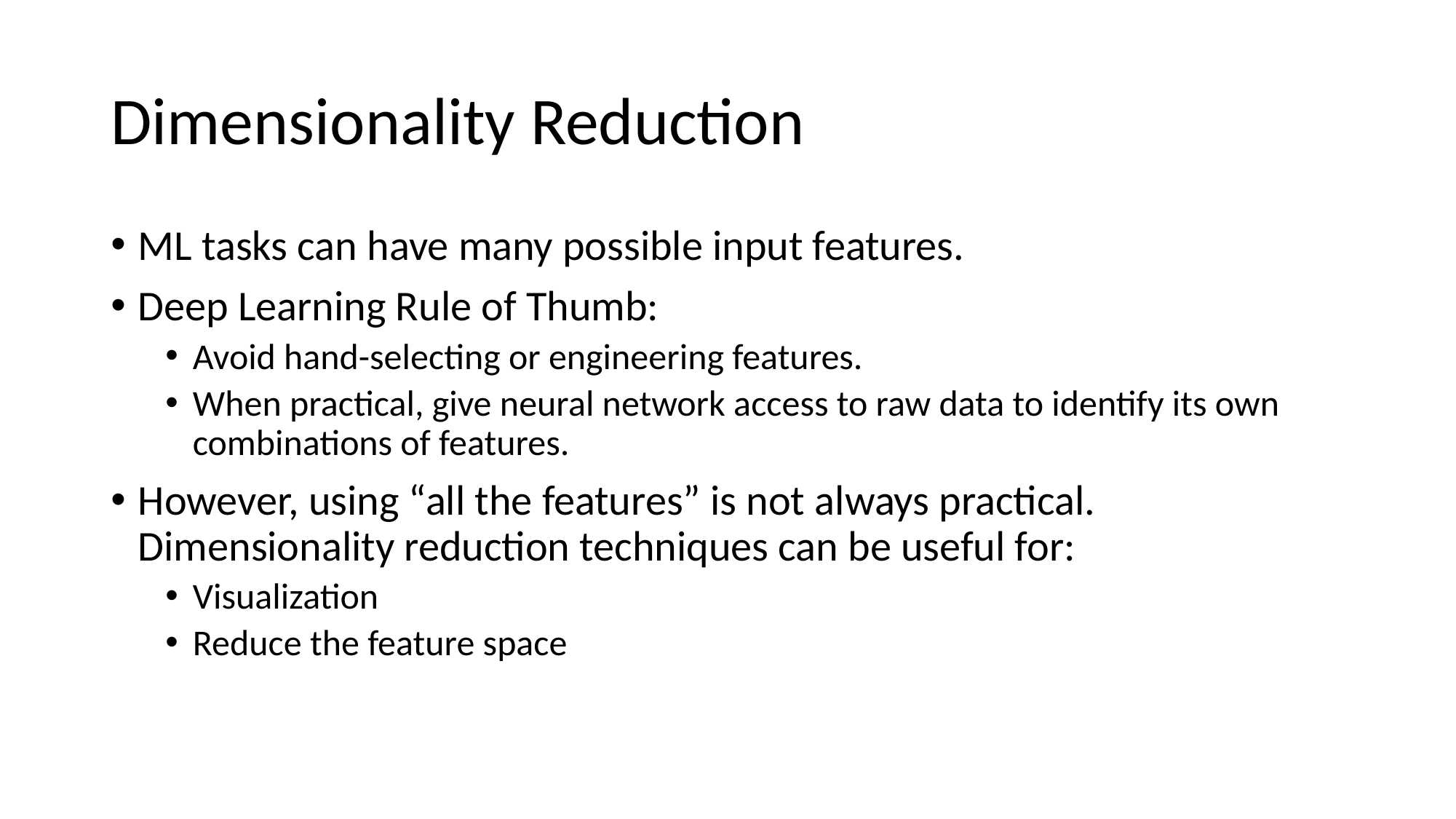

# Dimensionality Reduction
ML tasks can have many possible input features.
Deep Learning Rule of Thumb:
Avoid hand-selecting or engineering features.
When practical, give neural network access to raw data to identify its own combinations of features.
However, using “all the features” is not always practical. Dimensionality reduction techniques can be useful for:
Visualization
Reduce the feature space